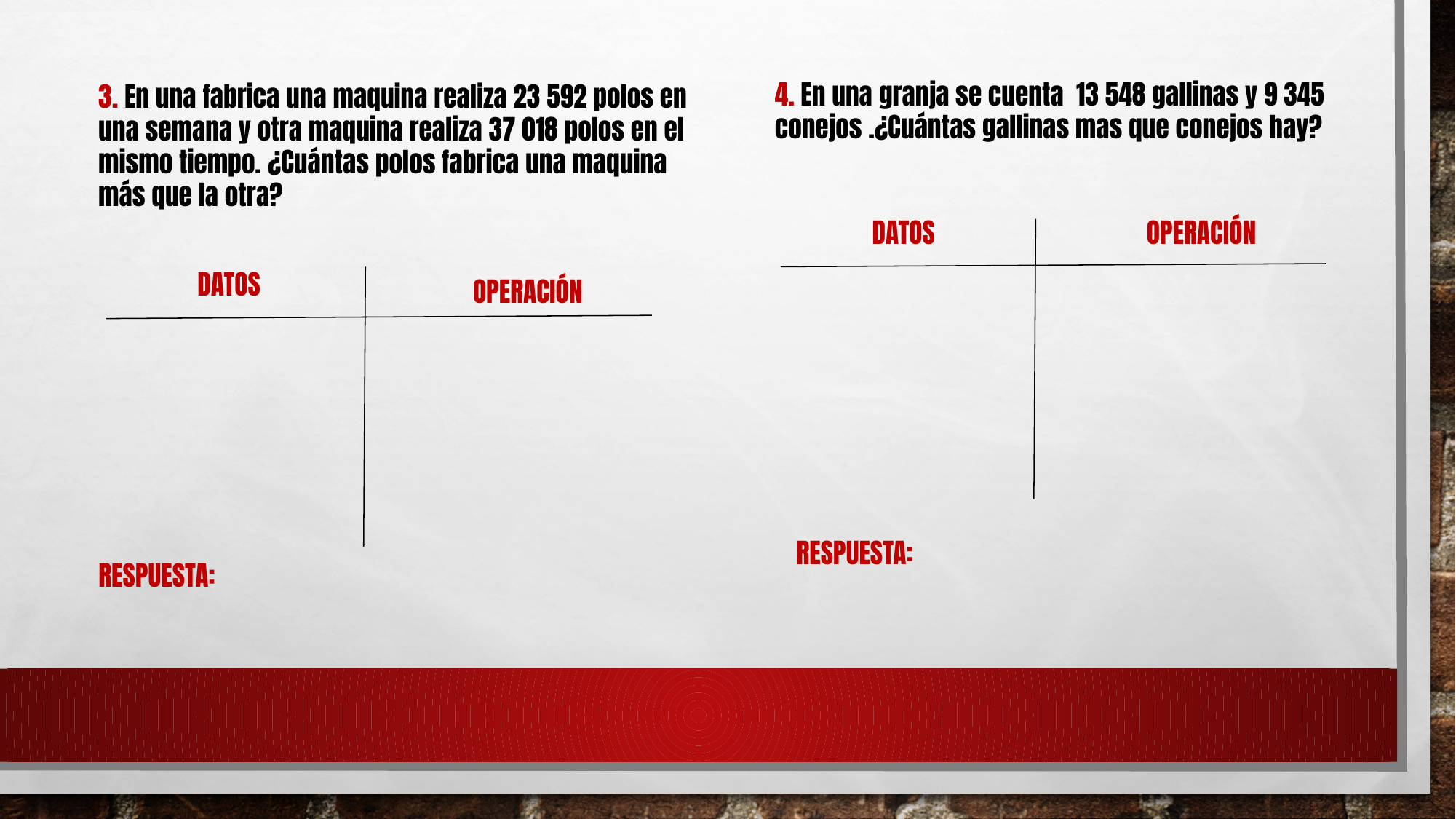

4. En una granja se cuenta  13 548 gallinas y 9 345
conejos .¿Cuántas gallinas mas que conejos hay?
3. En una fabrica una maquina realiza 23 592 polos en
una semana y otra maquina realiza 37 018 polos en el
mismo tiempo. ¿Cuántas polos fabrica una maquina
más que la otra?
DATOS
OPERACIÓN
DATOS
OPERACIÓN
RESPUESTA:
RESPUESTA: